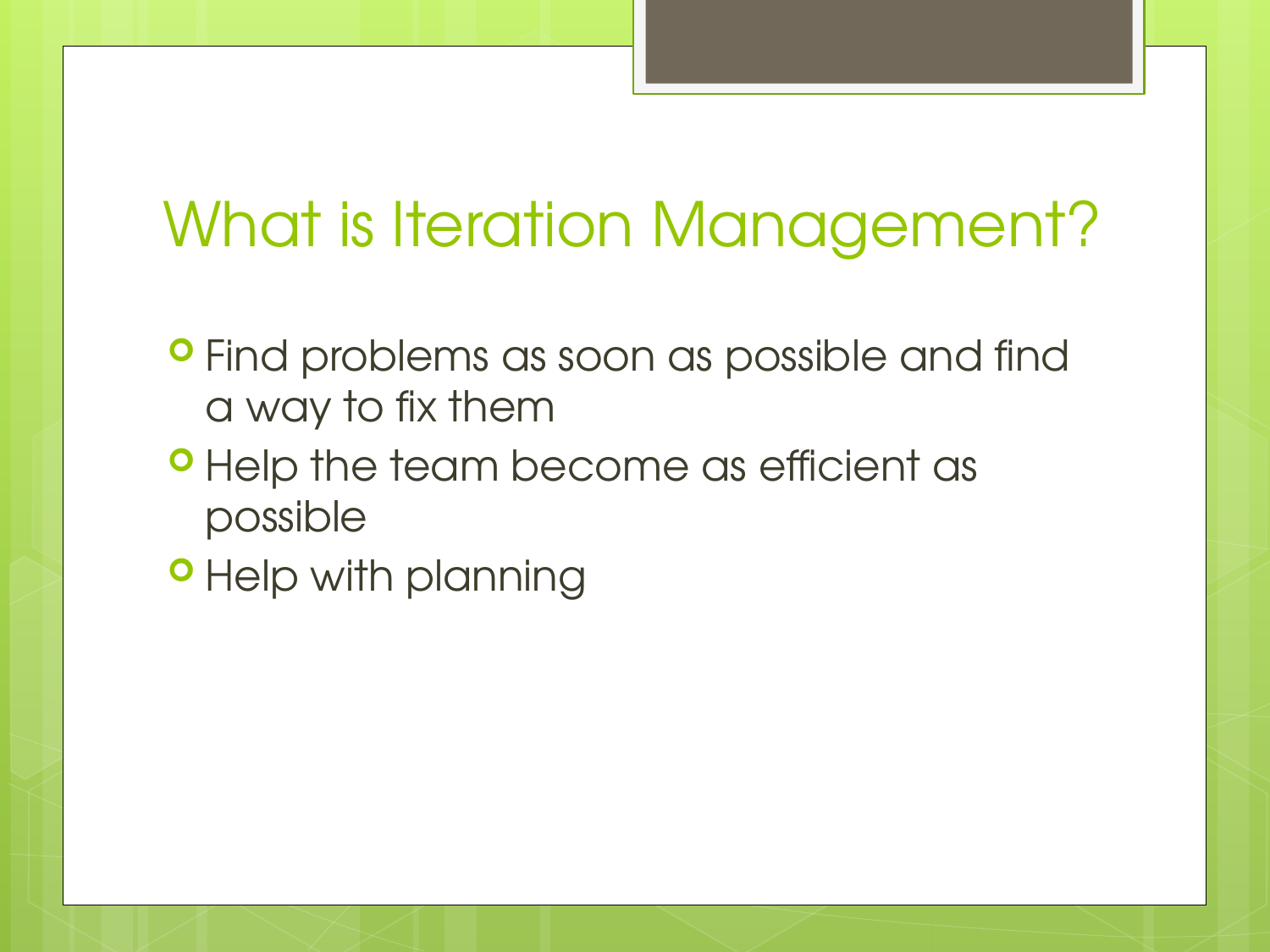

# What is Iteration Management?
Find problems as soon as possible and find a way to fix them
Help the team become as efficient as possible
Help with planning